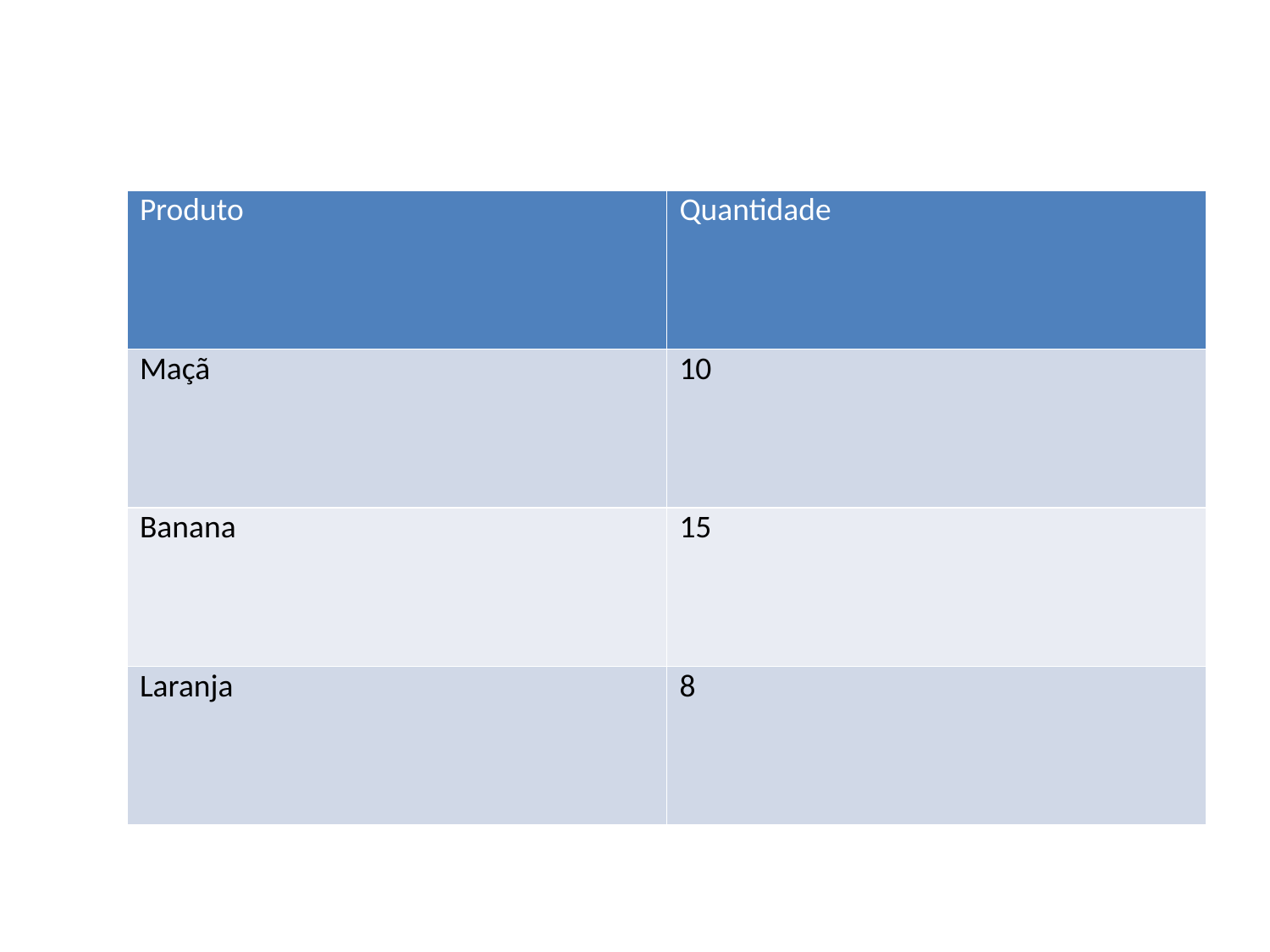

#
| Produto | Quantidade |
| --- | --- |
| Maçã | 10 |
| Banana | 15 |
| Laranja | 8 |